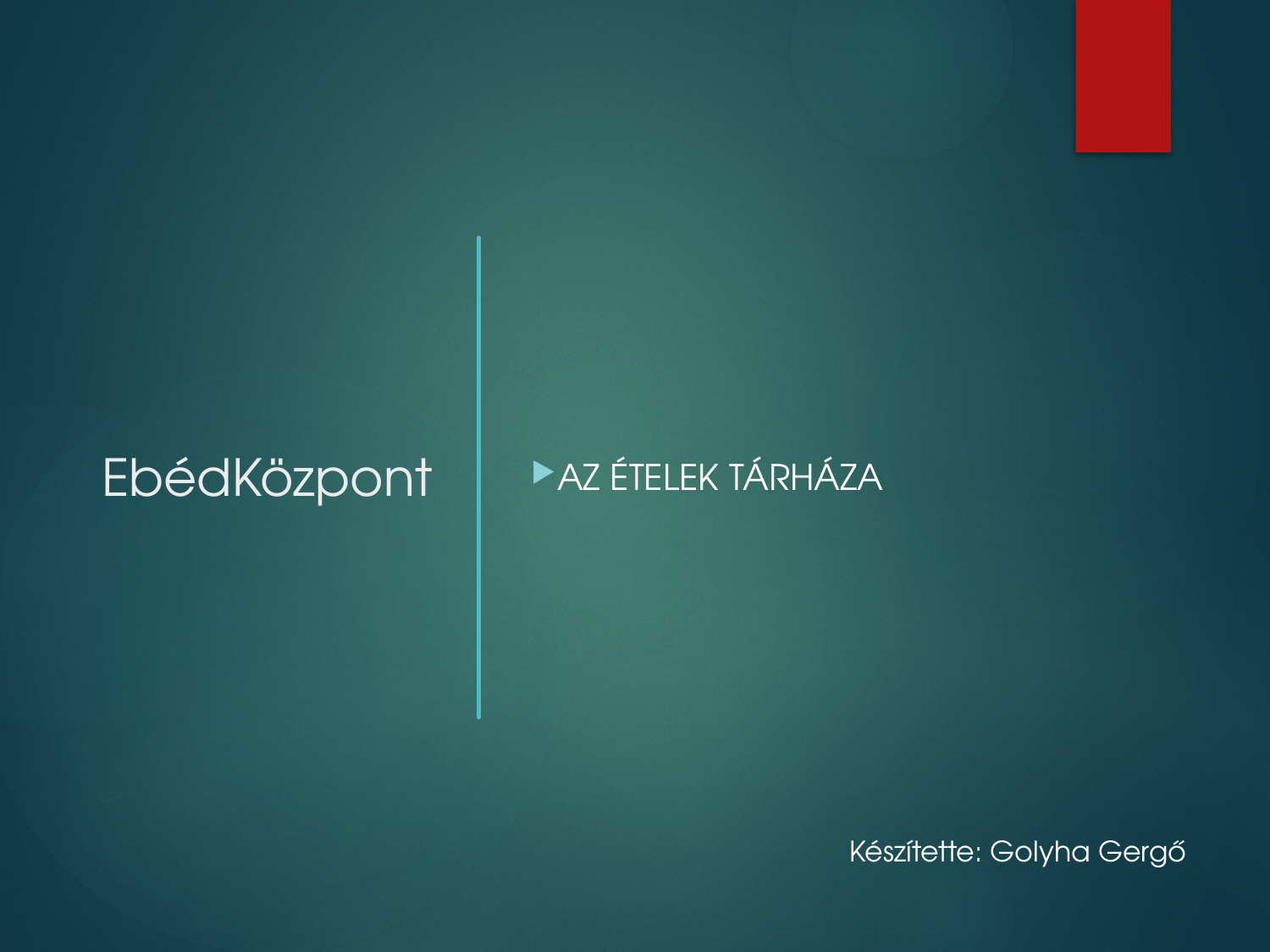

Az ételek tárháza
EbédKözpont
Készítette: Golyha Gergő